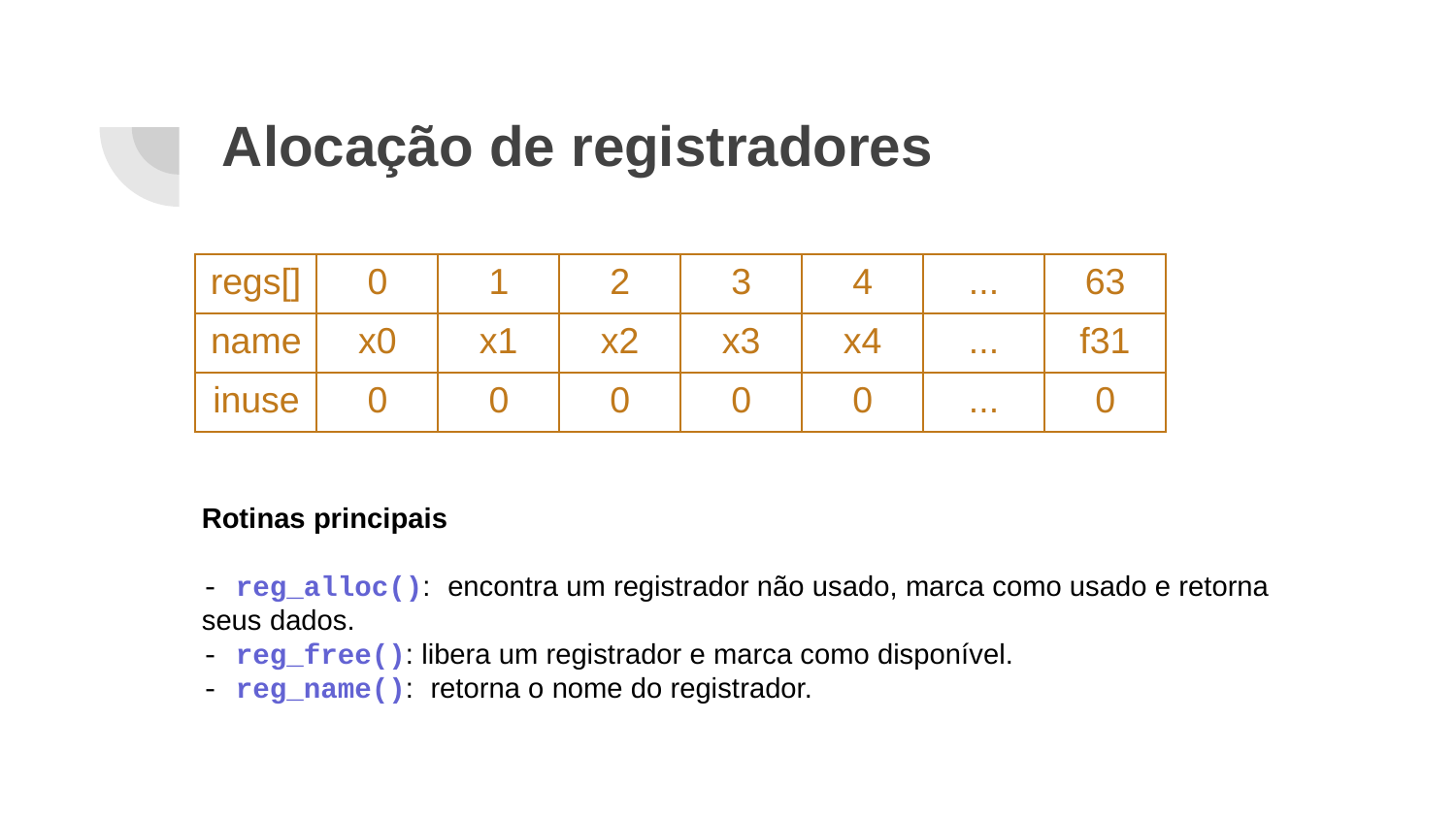

# Alocação de registradores
| regs[] | 0 | 1 | 2 | 3 | 4 | ... | 63 |
| --- | --- | --- | --- | --- | --- | --- | --- |
| name | x0 | x1 | x2 | x3 | x4 | ... | f31 |
| inuse | 0 | 0 | 0 | 0 | 0 | ... | 0 |
Rotinas principais

- reg_alloc(): encontra um registrador não usado, marca como usado e retorna seus dados.
- reg_free(): libera um registrador e marca como disponível.
- reg_name(): retorna o nome do registrador.